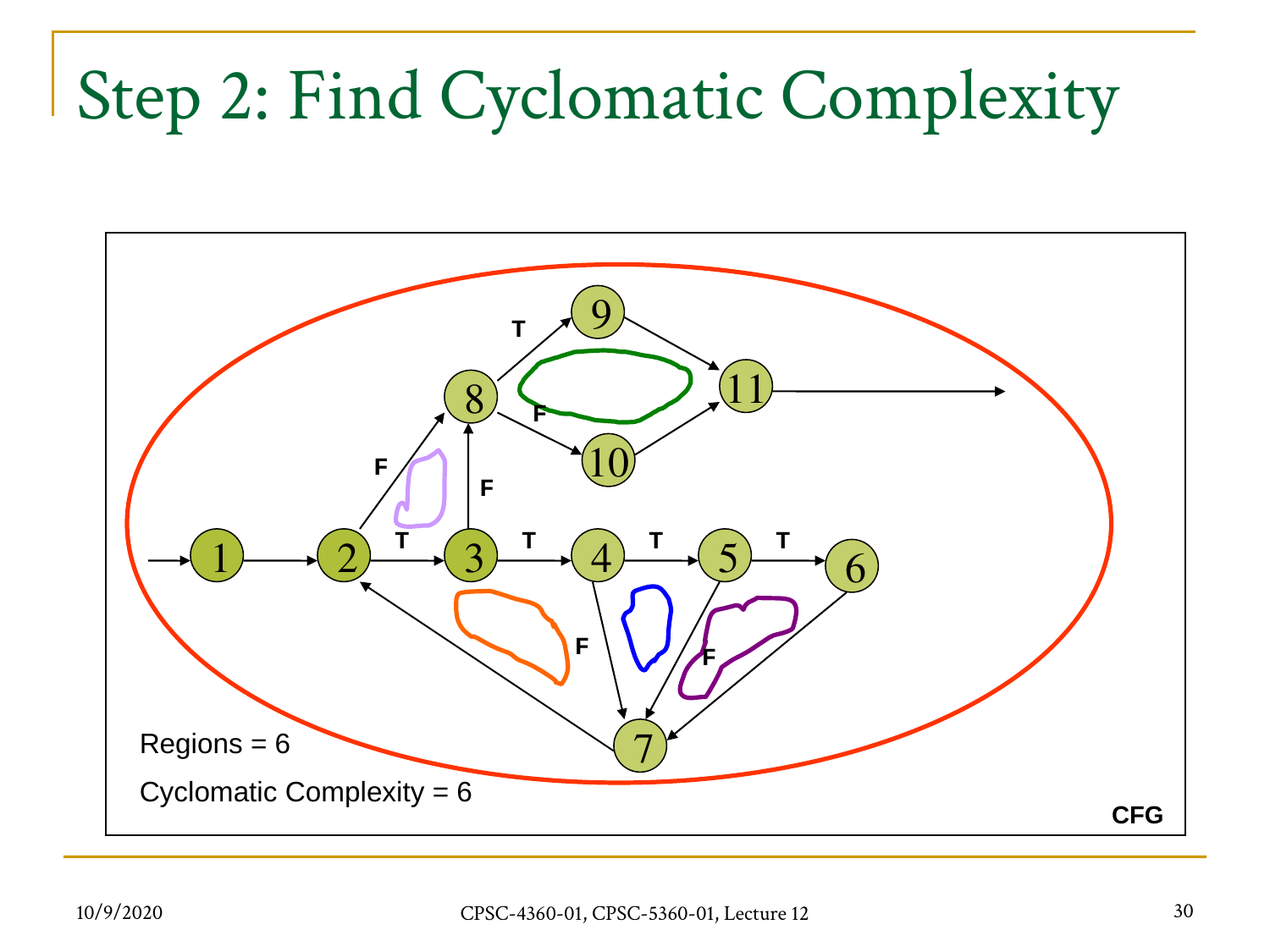

# Step 2: Find Cyclomatic Complexity

9
T

11
8
F

10
F
F
T
T
T
T
1
2
3
4
5
6

F
F
Regions = 6
Cyclomatic Complexity = 6
7
CFG

10/9/2020
30
CPSC-4360-01, CPSC-5360-01, Lecture 12